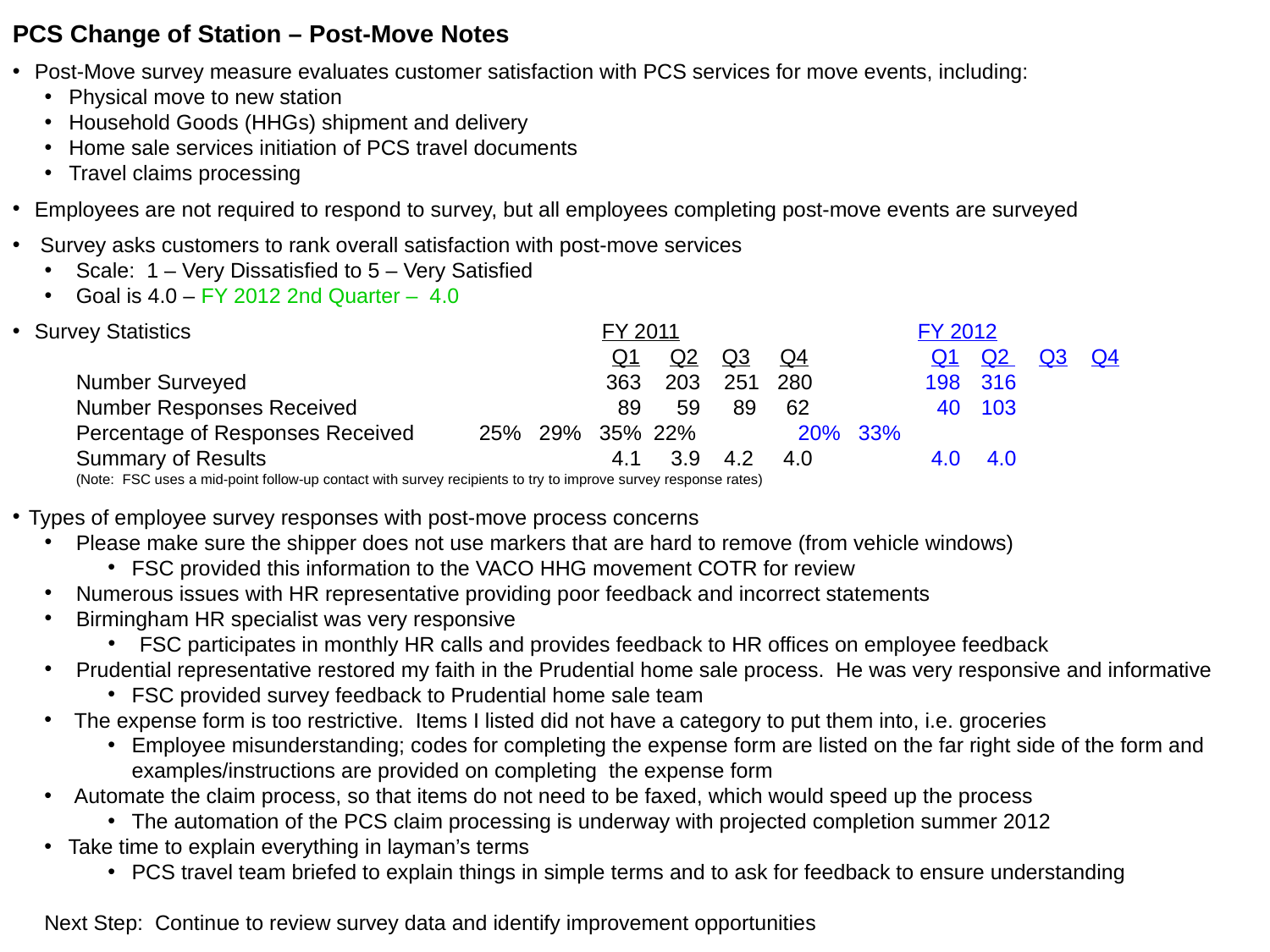

PCS Change of Station – Post-Move Notes

 Post-Move survey measure evaluates customer satisfaction with PCS services for move events, including:
Physical move to new station
Household Goods (HHGs) shipment and delivery
Home sale services initiation of PCS travel documents
Travel claims processing

 Employees are not required to respond to survey, but all employees completing post-move events are surveyed

  Survey asks customers to rank overall satisfaction with post-move services
Scale:  1 – Very Dissatisfied to 5 – Very Satisfied
Goal is 4.0 – FY 2012 2nd Quarter –  4.0

 Survey Statistics 			           FY 2011		FY 2012
		  Q1     Q2    Q3     Q4	             Q1	Q2     Q3    Q4
Number Surveyed			 363    203    251   280	            198	316
Number Responses Received		   89      59	 89     62	              40	103
Percentage of Responses Received	 25%   29%   35%  22%	            20%   33%
Summary of Results			  4.1     3.9    4.2     4.0	             4.0	 4.0
(Note:  FSC uses a mid-point follow-up contact with survey recipients to try to improve survey response rates)

Types of employee survey responses with post-move process concerns
Please make sure the shipper does not use markers that are hard to remove (from vehicle windows)
FSC provided this information to the VACO HHG movement COTR for review
Numerous issues with HR representative providing poor feedback and incorrect statements
Birmingham HR specialist was very responsive
FSC participates in monthly HR calls and provides feedback to HR offices on employee feedback
Prudential representative restored my faith in the Prudential home sale process.  He was very responsive and informative
FSC provided survey feedback to Prudential home sale team
 The expense form is too restrictive.  Items I listed did not have a category to put them into, i.e. groceries
Employee misunderstanding; codes for completing the expense form are listed on the far right side of the form and examples/instructions are provided on completing  the expense form
 Automate the claim process, so that items do not need to be faxed, which would speed up the process
The automation of the PCS claim processing is underway with projected completion summer 2012
Take time to explain everything in layman’s terms
PCS travel team briefed to explain things in simple terms and to ask for feedback to ensure understanding

Next Step:  Continue to review survey data and identify improvement opportunities